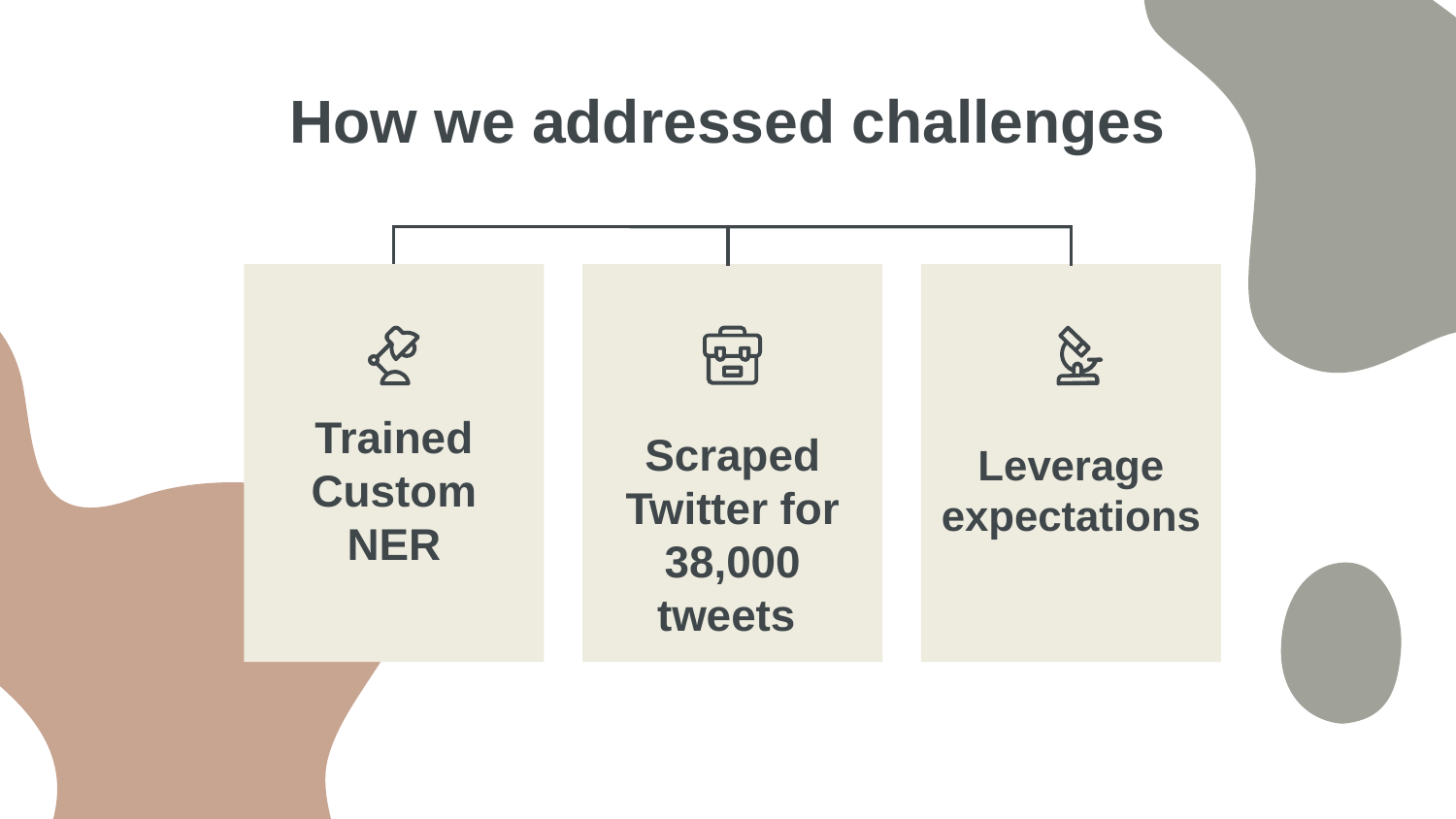

# How we addressed challenges

Scraped Twitter for 38,000 tweets
Trained Custom NER
Leverage expectations